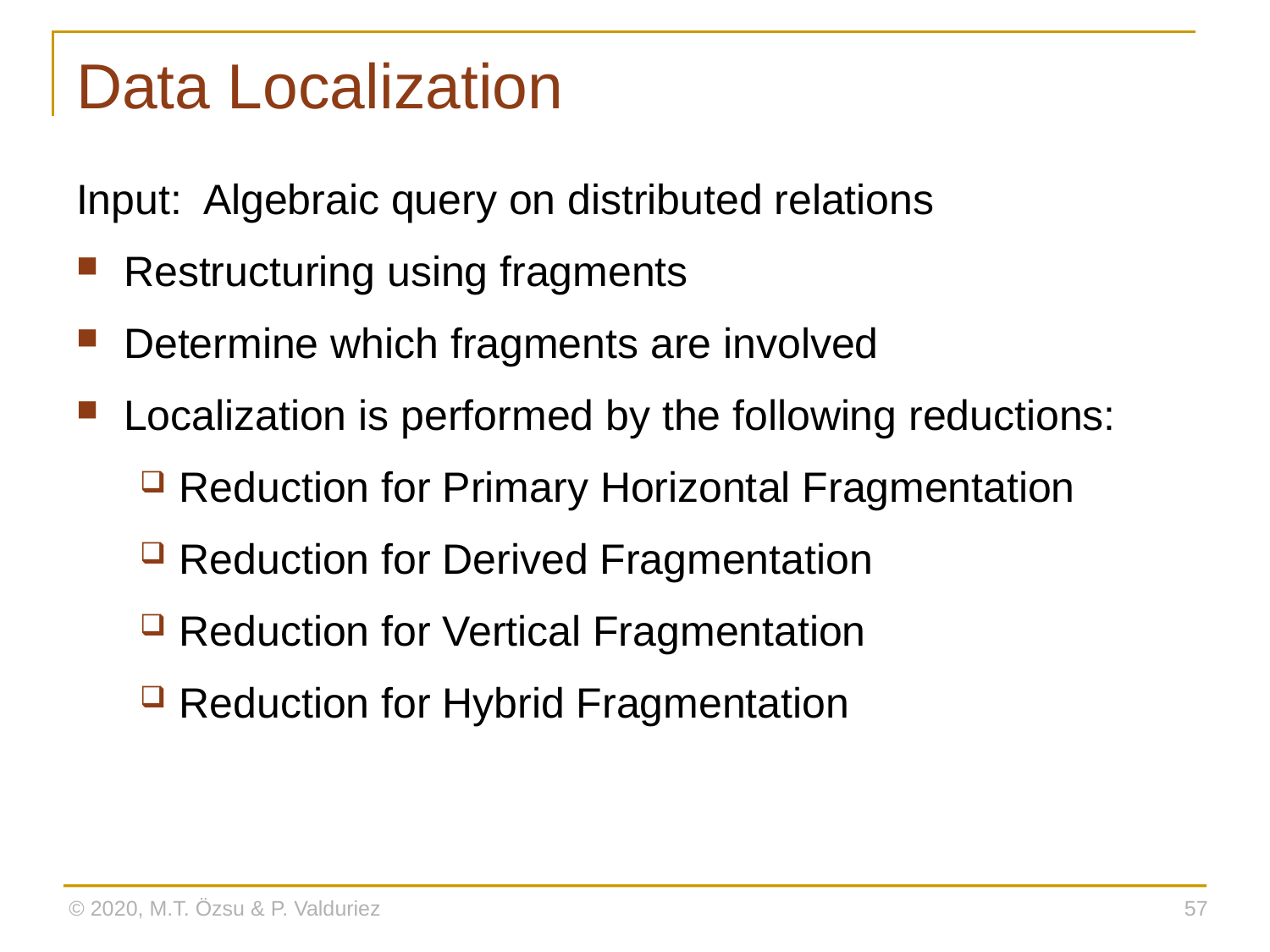

# Data Localization
Input:  Algebraic query on distributed relations
Restructuring using fragments
Determine which fragments are involved
Localization is performed by the following reductions:
Reduction for Primary Horizontal Fragmentation
Reduction for Derived Fragmentation
Reduction for Vertical Fragmentation
Reduction for Hybrid Fragmentation
© 2020, M.T. Özsu & P. Valduriez
57